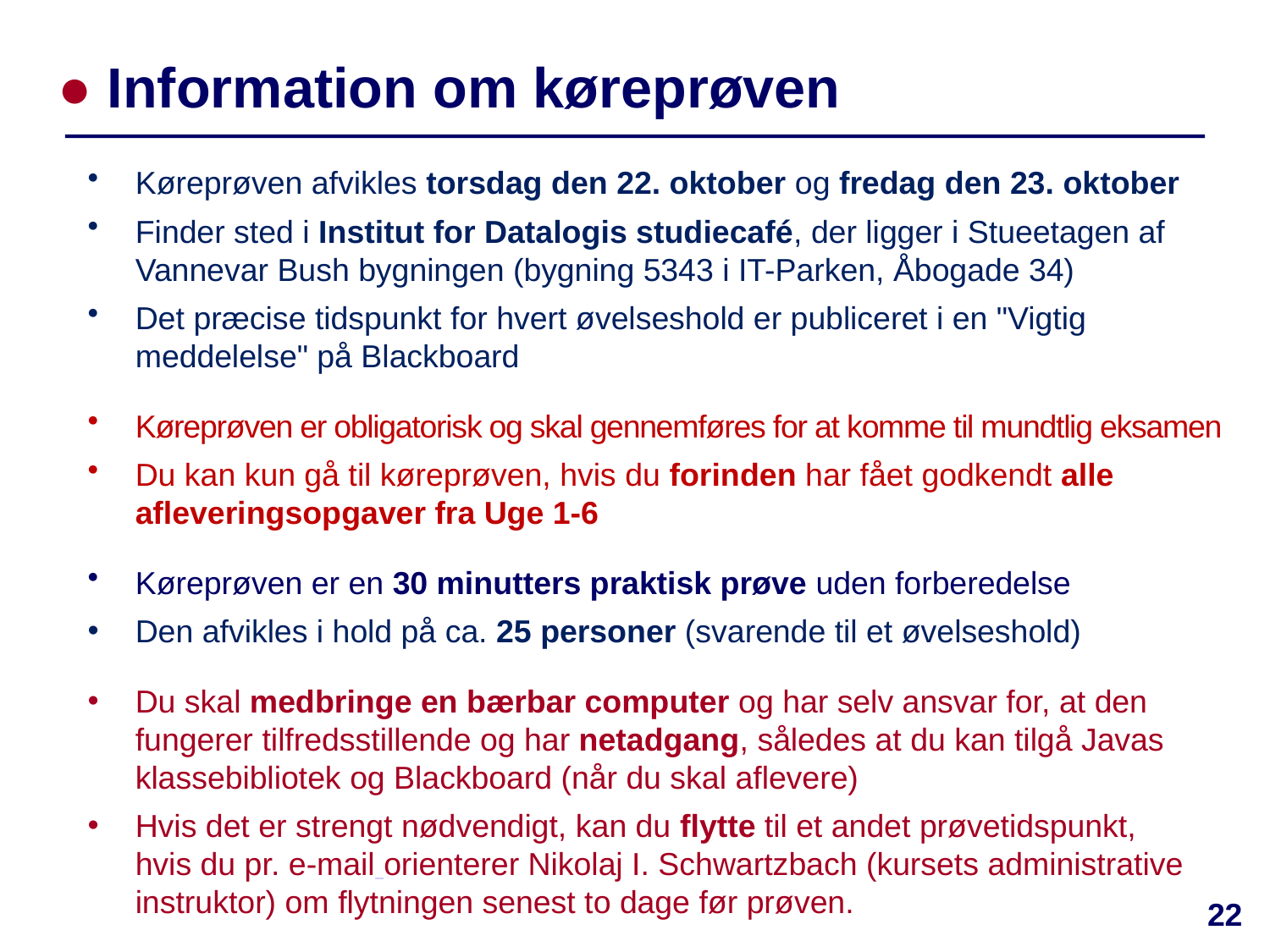

# ● Information om køreprøven
Køreprøven afvikles torsdag den 22. oktober og fredag den 23. oktober
Finder sted i Institut for Datalogis studiecafé, der ligger i Stueetagen af Vannevar Bush bygningen (bygning 5343 i IT-Parken, Åbogade 34)
Det præcise tidspunkt for hvert øvelseshold er publiceret i en "Vigtig meddelelse" på Blackboard
Køreprøven er obligatorisk og skal gennemføres for at komme til mundtlig eksamen
Du kan kun gå til køreprøven, hvis du forinden har fået godkendt alle afleveringsopgaver fra Uge 1-6
Køreprøven er en 30 minutters praktisk prøve uden forberedelse
Den afvikles i hold på ca. 25 personer (svarende til et øvelseshold)
Du skal medbringe en bærbar computer og har selv ansvar for, at den fungerer tilfredsstillende og har netadgang, således at du kan tilgå Javas klassebibliotek og Blackboard (når du skal aflevere)
Hvis det er strengt nødvendigt, kan du flytte til et andet prøvetidspunkt, hvis du pr. e-mail orienterer Nikolaj I. Schwartzbach (kursets administrative instruktor) om flytningen senest to dage før prøven.

22